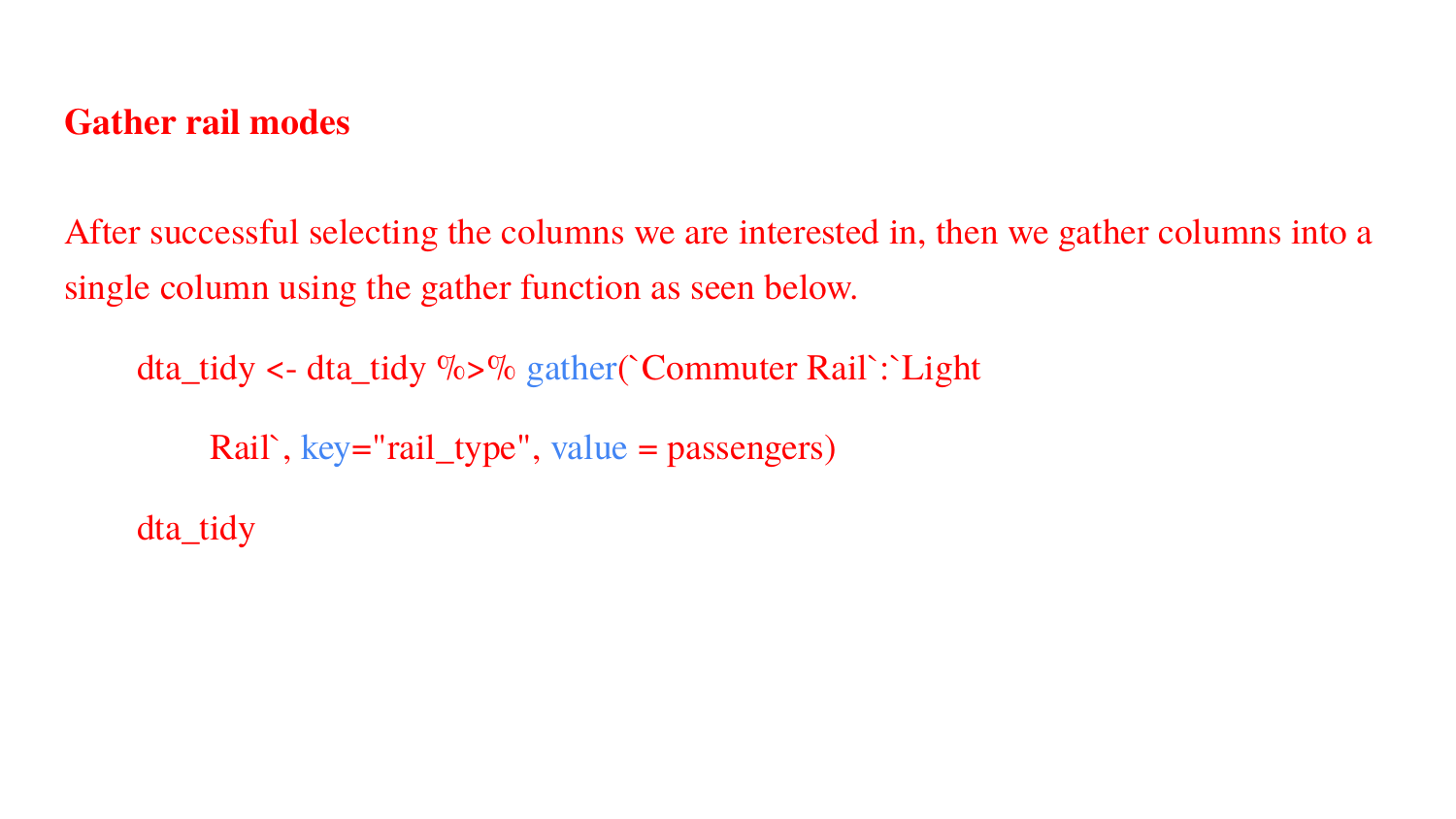

# Gather rail modes
After successful selecting the columns we are interested in, then we gather columns into a single column using the gather function as seen below.
dta_tidy <- dta_tidy %>% gather(`Commuter Rail`:`Light
Rail`, key="rail_type", value = passengers)
dta_tidy